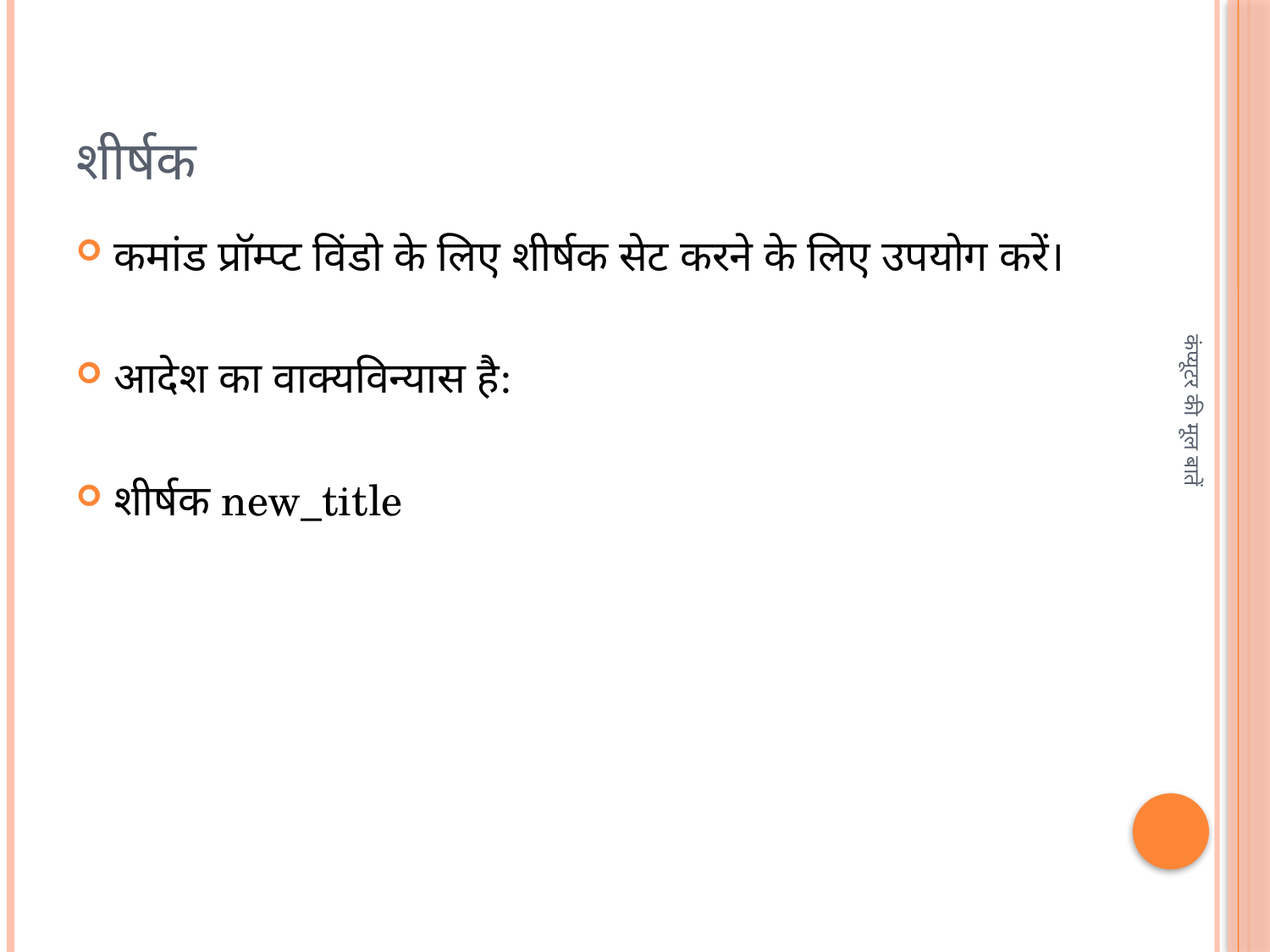

# शीर्षक
कमांड प्रॉम्प्ट विंडो के लिए शीर्षक सेट करने के लिए उपयोग करें।

आदेश का वाक्यविन्यास है:

शीर्षक new_title
कंप्यूटर की मूल बातें
50